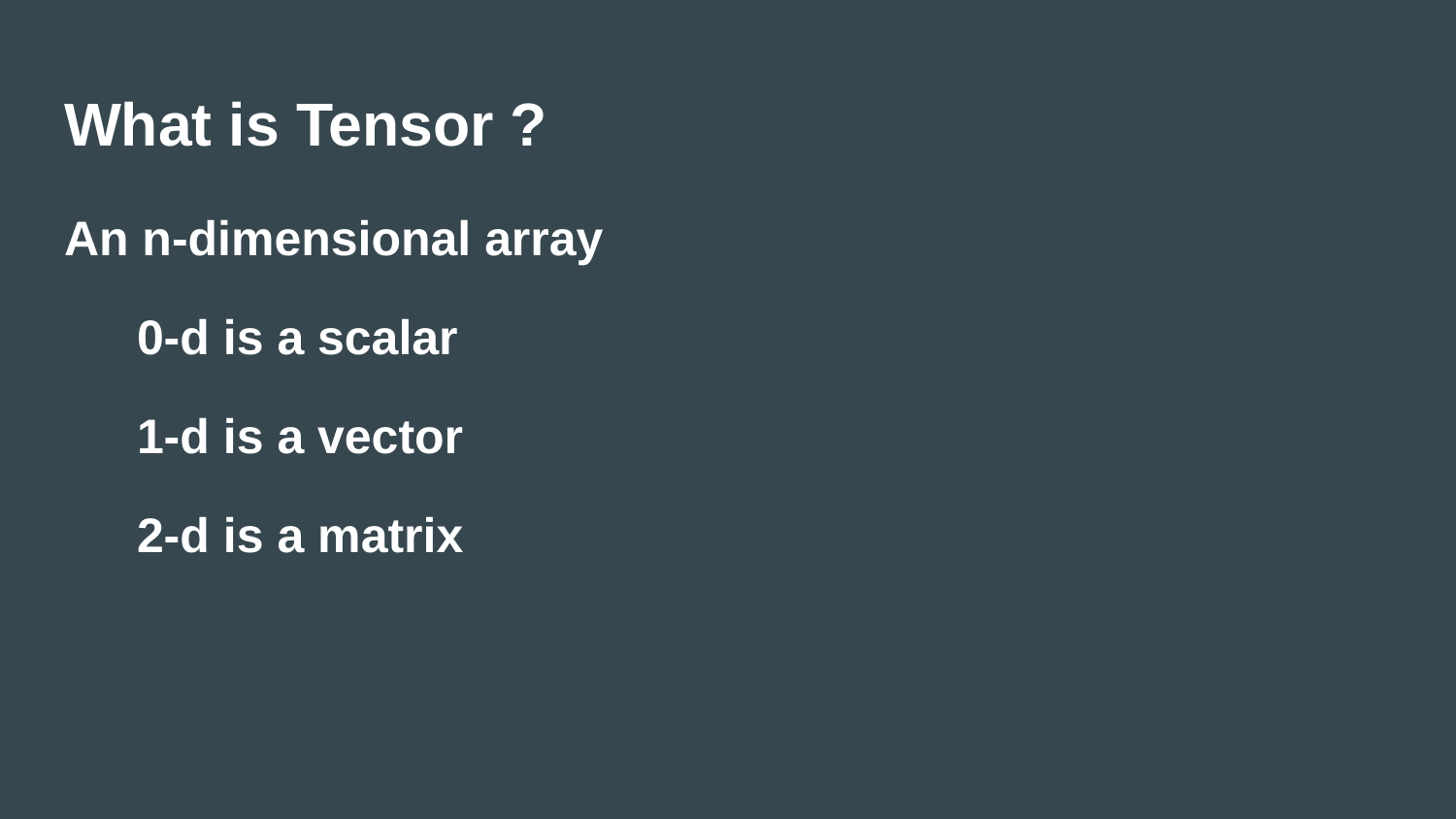

# What is Tensor ?

An n-dimensional array
0-d is a scalar
1-d is a vector
2-d is a matrix